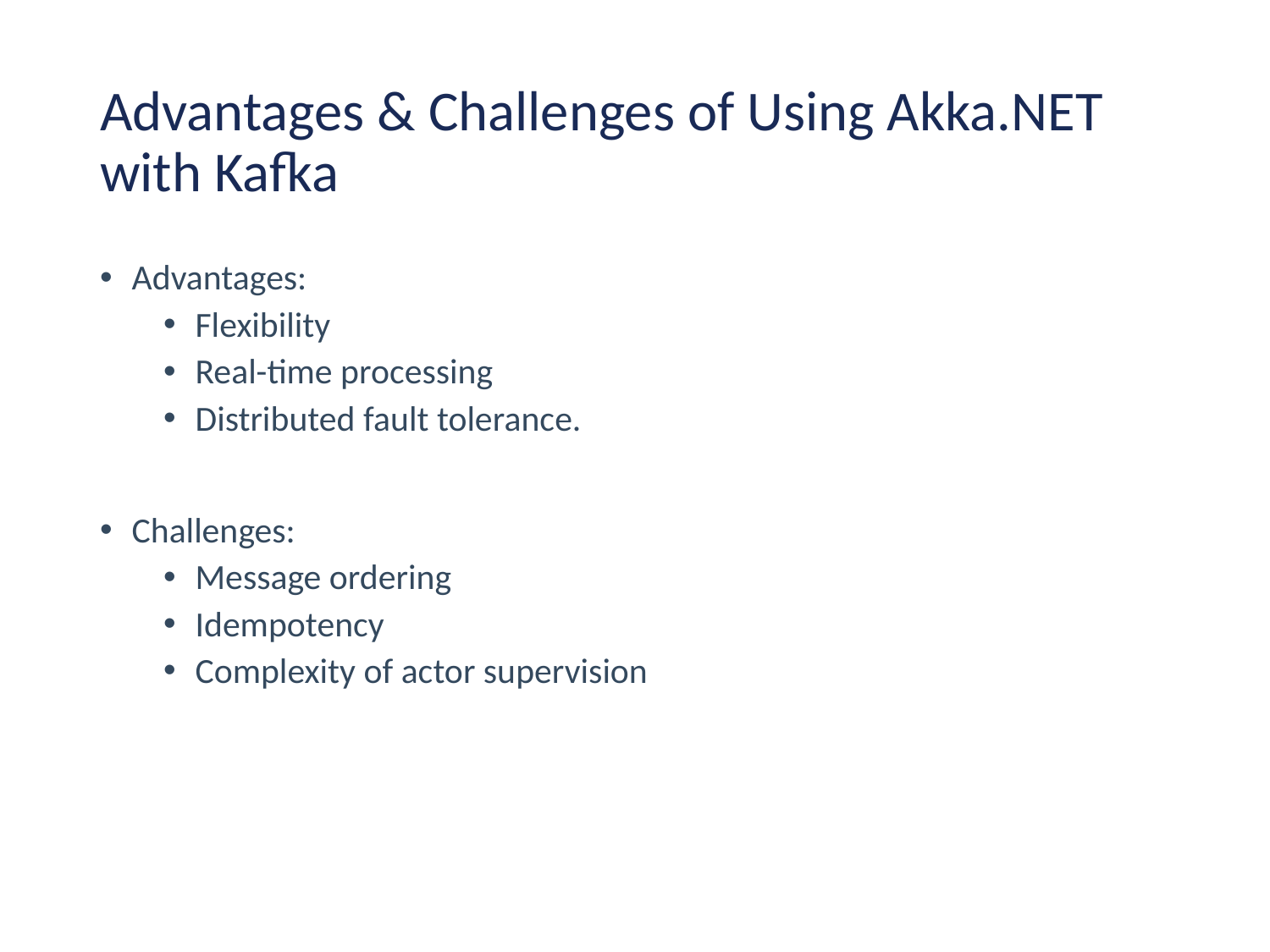

# Advantages & Challenges of Using Akka.NET with Kafka
Advantages:
Flexibility
Real-time processing
Distributed fault tolerance.

Challenges:
Message ordering
Idempotency
Complexity of actor supervision